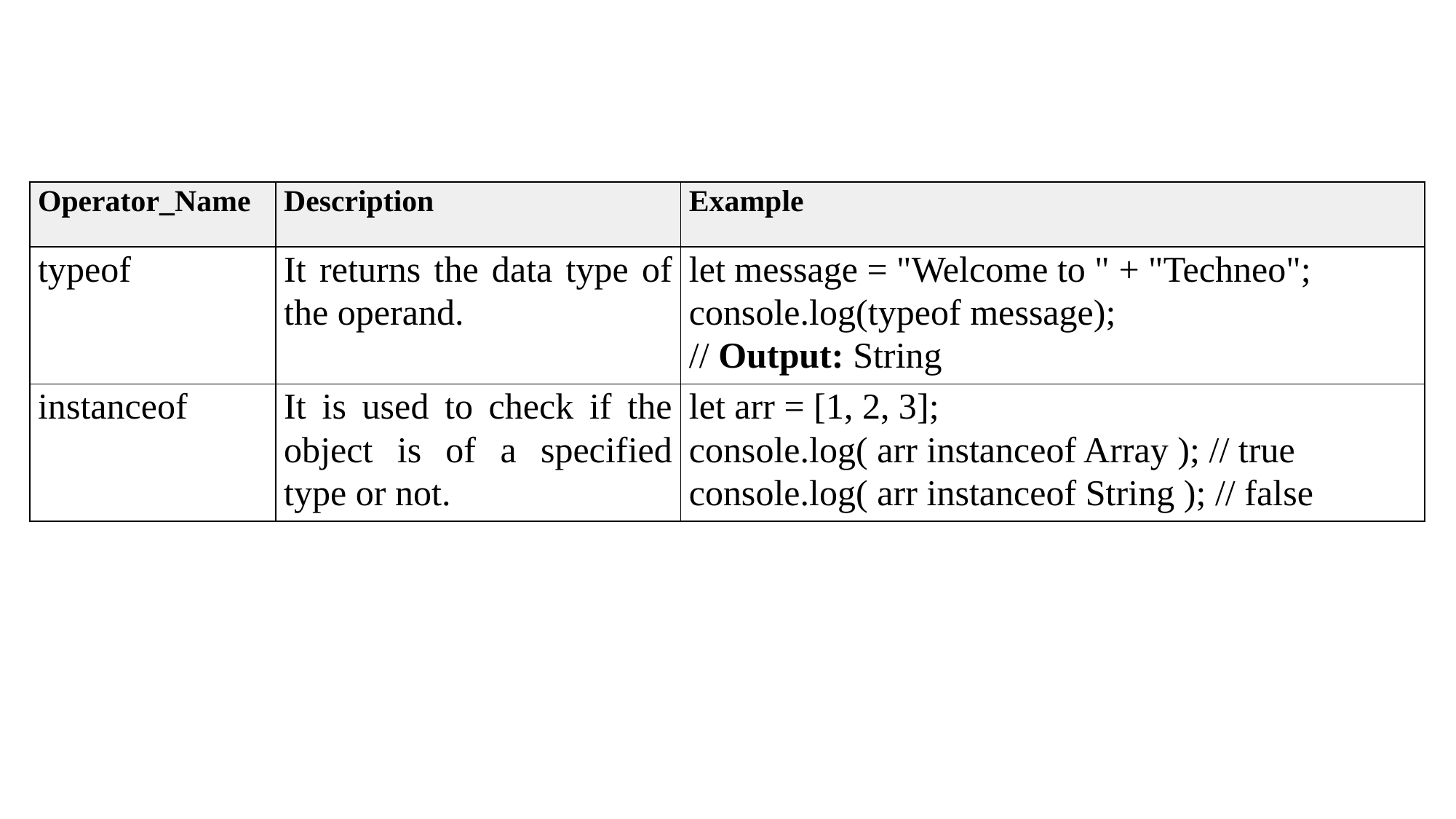

| Operator\_Name | Description | Example |
| --- | --- | --- |
| typeof | It returns the data type of the operand. | let message = "Welcome to " + "Techneo"; console.log(typeof message); // Output: String |
| instanceof | It is used to check if the object is of a specified type or not. | let arr = [1, 2, 3]; console.log( arr instanceof Array ); // true console.log( arr instanceof String ); // false |